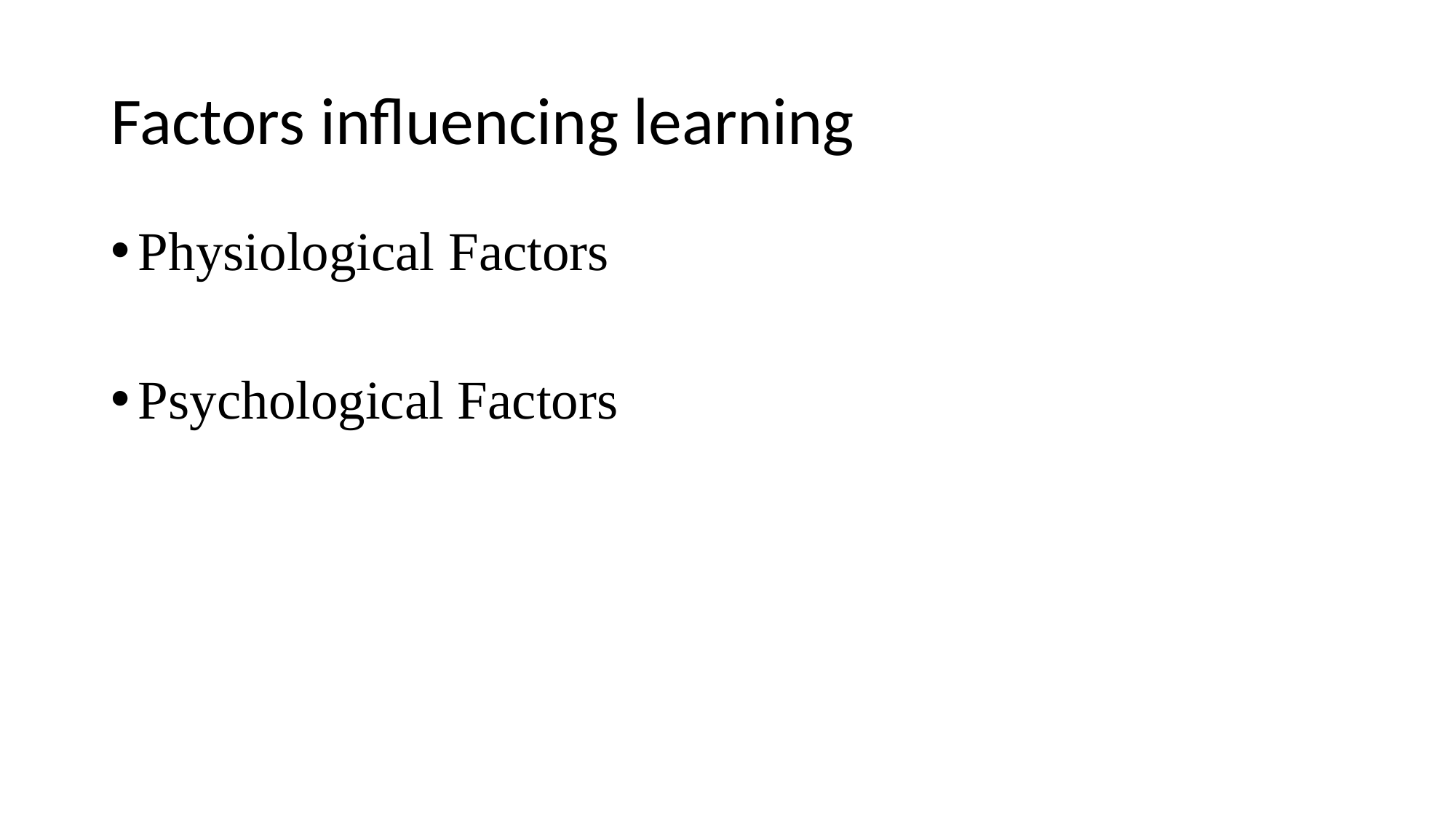

# Factors influencing learning
Physiological Factors

Psychological Factors